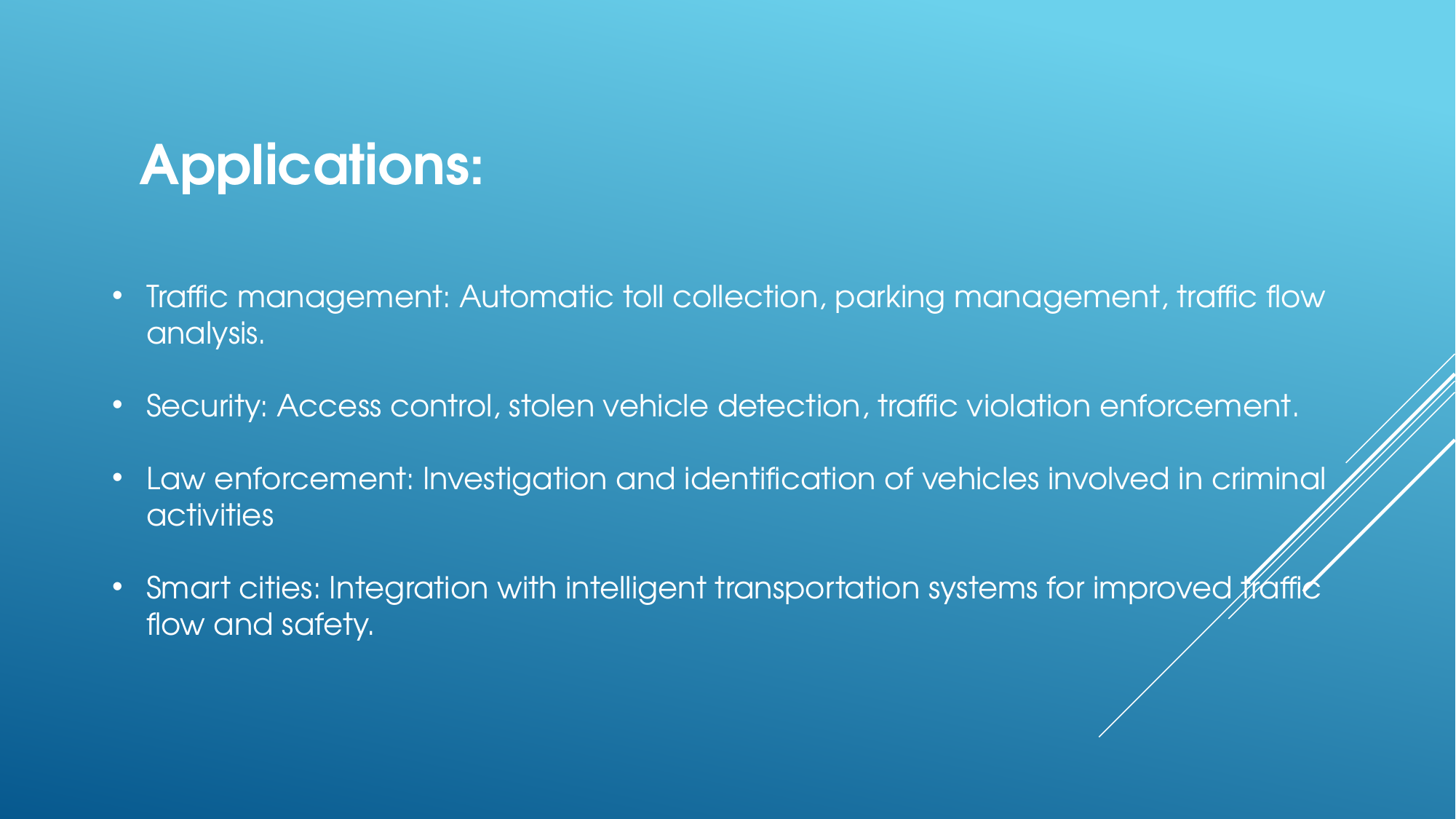

Applications:
Traffic management: Automatic toll collection, parking management, traffic flow analysis.

Security: Access control, stolen vehicle detection, traffic violation enforcement.

Law enforcement: Investigation and identification of vehicles involved in criminal activities

Smart cities: Integration with intelligent transportation systems for improved traffic flow and safety.